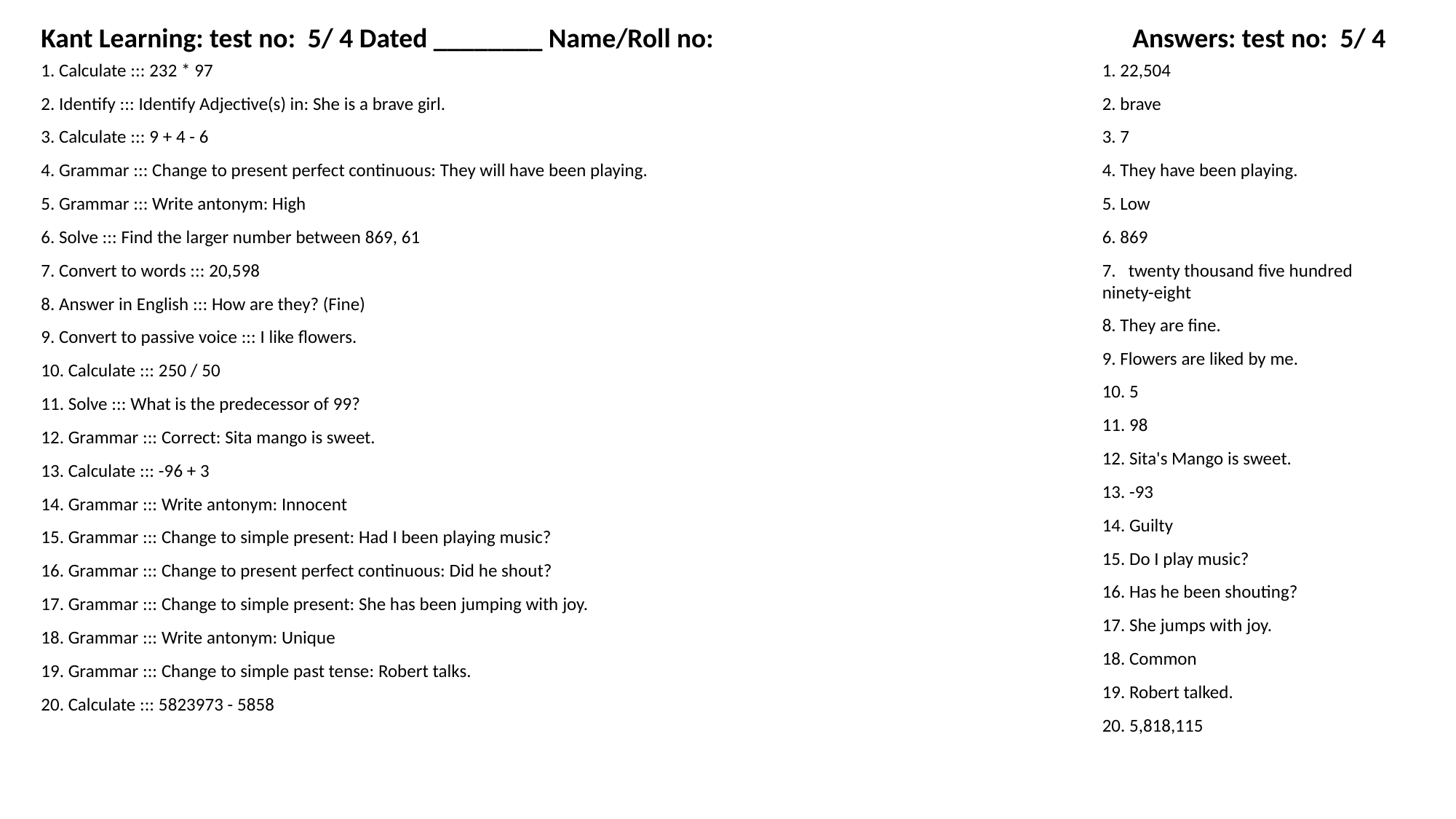

Kant Learning: test no:  5/ 4 Dated ________ Name/Roll no:
Answers: test no:  5/ 4
1. Calculate ::: 232 * 97
1. 22,504
2. Identify ::: Identify Adjective(s) in: She is a brave girl.
2. brave
3. Calculate ::: 9 + 4 - 6
3. 7
4. Grammar ::: Change to present perfect continuous: They will have been playing.
4. They have been playing.
5. Grammar ::: Write antonym: High
5. Low
6. Solve ::: Find the larger number between 869, 61
6. 869
7. Convert to words ::: 20,598
7.   twenty thousand five hundred ninety-eight
8. Answer in English ::: How are they? (Fine)
8. They are fine.
9. Convert to passive voice ::: I like flowers.
9. Flowers are liked by me.
10. Calculate ::: 250 / 50
10. 5
11. Solve ::: What is the predecessor of 99?
11. 98
12. Grammar ::: Correct: Sita mango is sweet.
12. Sita's Mango is sweet.
13. Calculate ::: -96 + 3
13. -93
14. Grammar ::: Write antonym: Innocent
14. Guilty
15. Grammar ::: Change to simple present: Had I been playing music?
15. Do I play music?
16. Grammar ::: Change to present perfect continuous: Did he shout?
16. Has he been shouting?
17. Grammar ::: Change to simple present: She has been jumping with joy.
17. She jumps with joy.
18. Grammar ::: Write antonym: Unique
18. Common
19. Grammar ::: Change to simple past tense: Robert talks.
19. Robert talked.
20. Calculate ::: 5823973 - 5858
20. 5,818,115